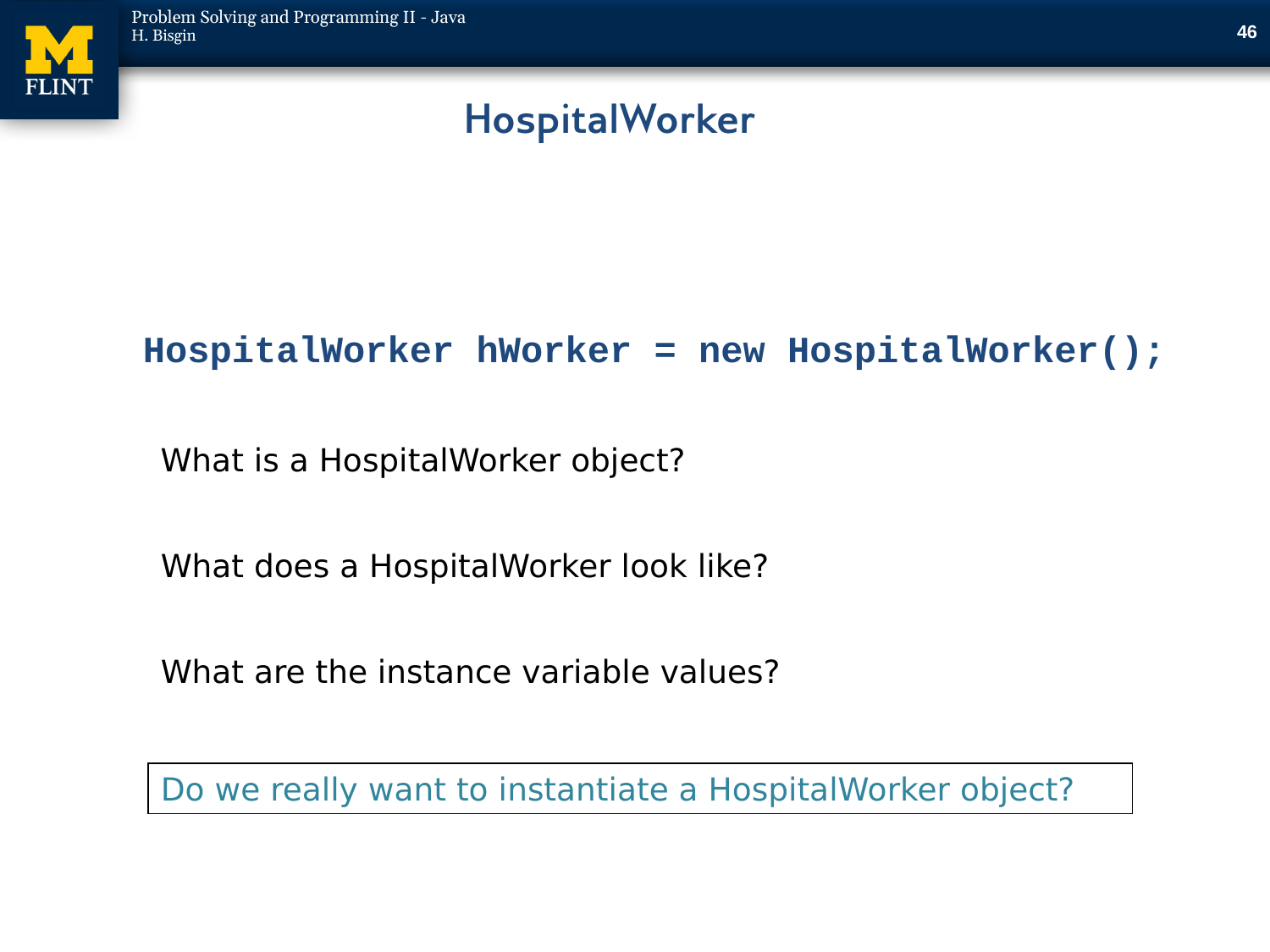

46
# HospitalWorker
HospitalWorker hWorker = new HospitalWorker();
What is a HospitalWorker object?
What does a HospitalWorker look like?
What are the instance variable values?
Do we really want to instantiate a HospitalWorker object?